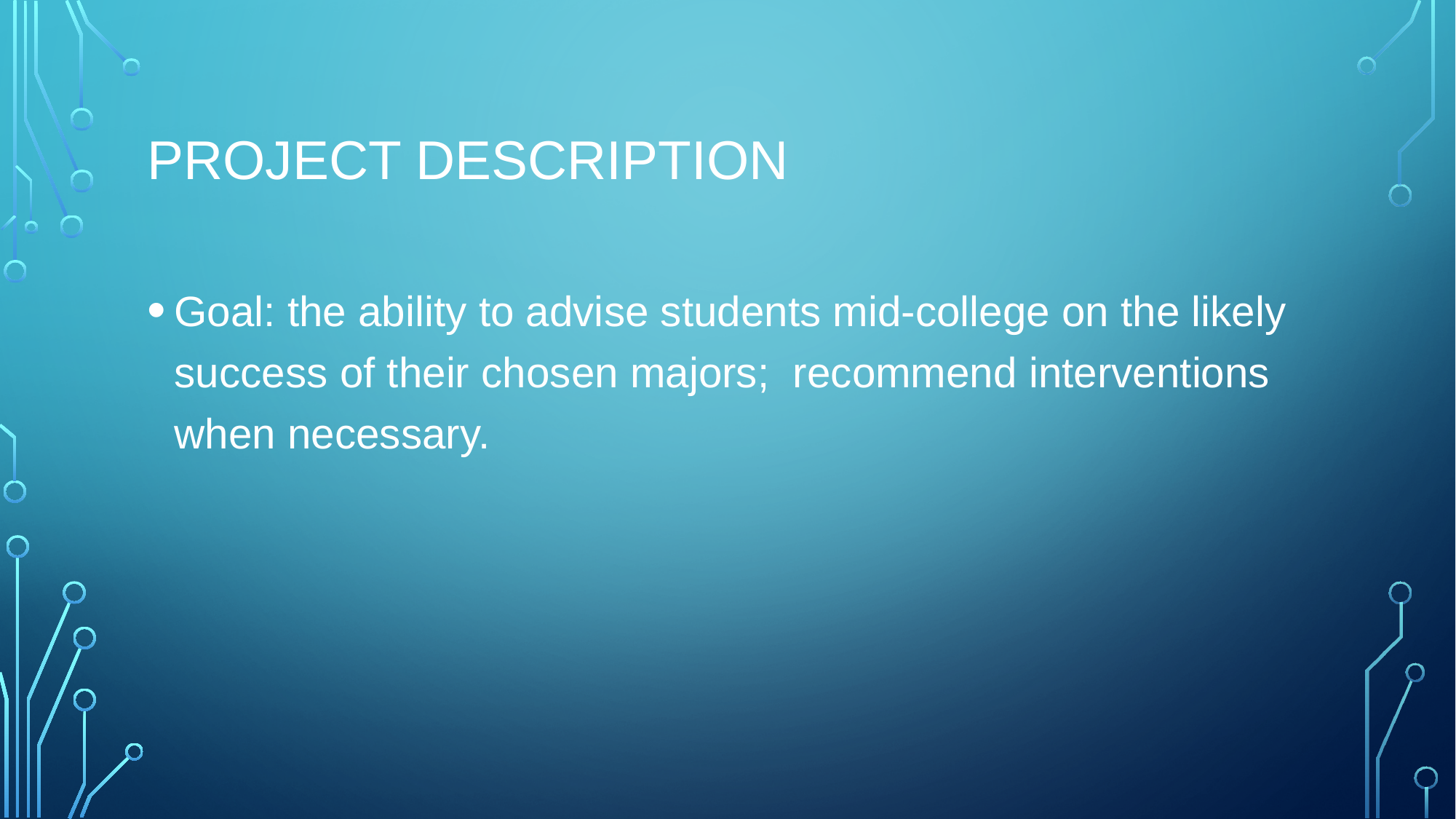

# Project description
Goal: the ability to advise students mid-college on the likely success of their chosen majors;  recommend interventions when necessary.